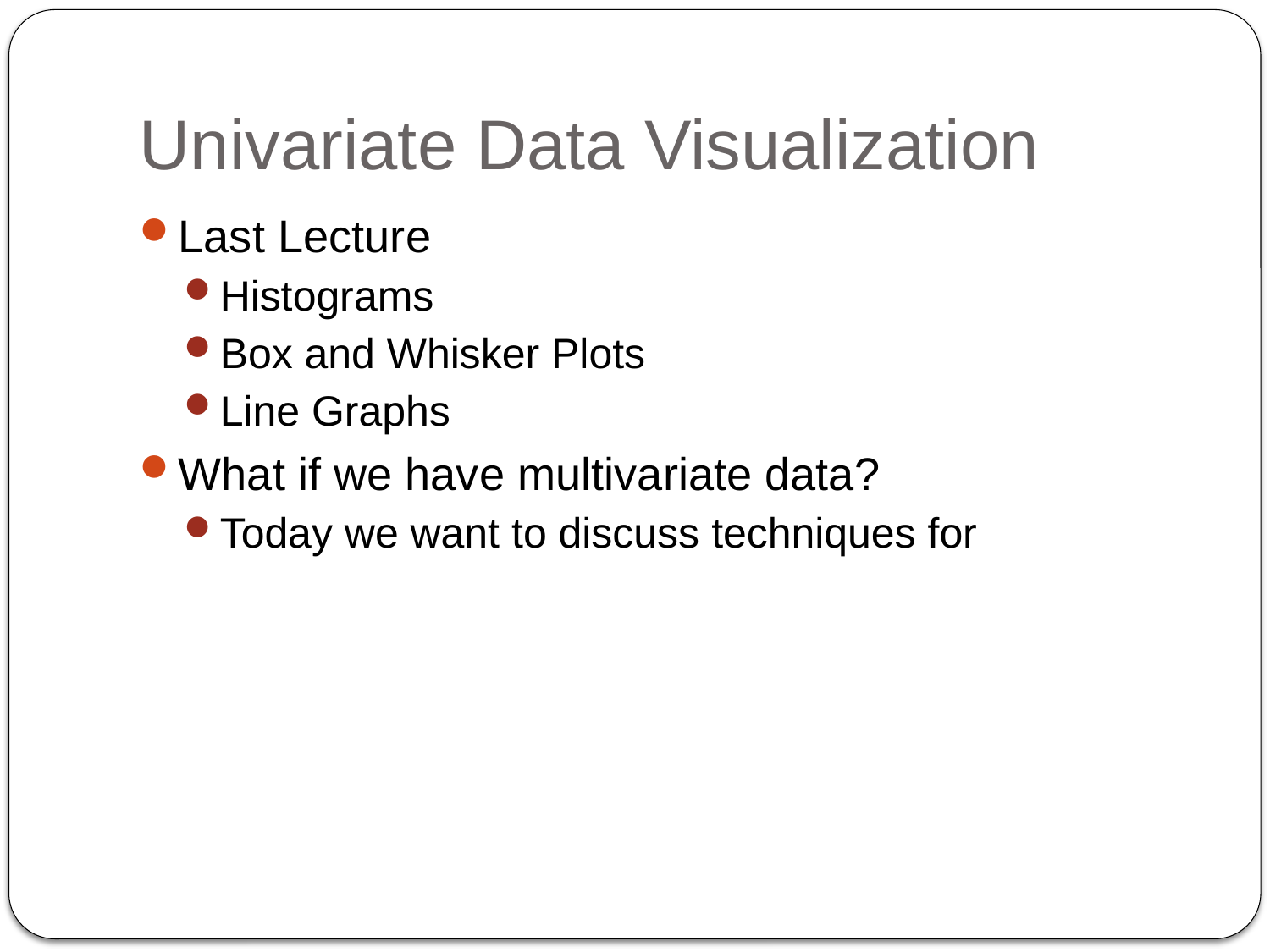

# Univariate Data Visualization
Last Lecture
Histograms
Box and Whisker Plots
Line Graphs
What if we have multivariate data?
Today we want to discuss techniques for